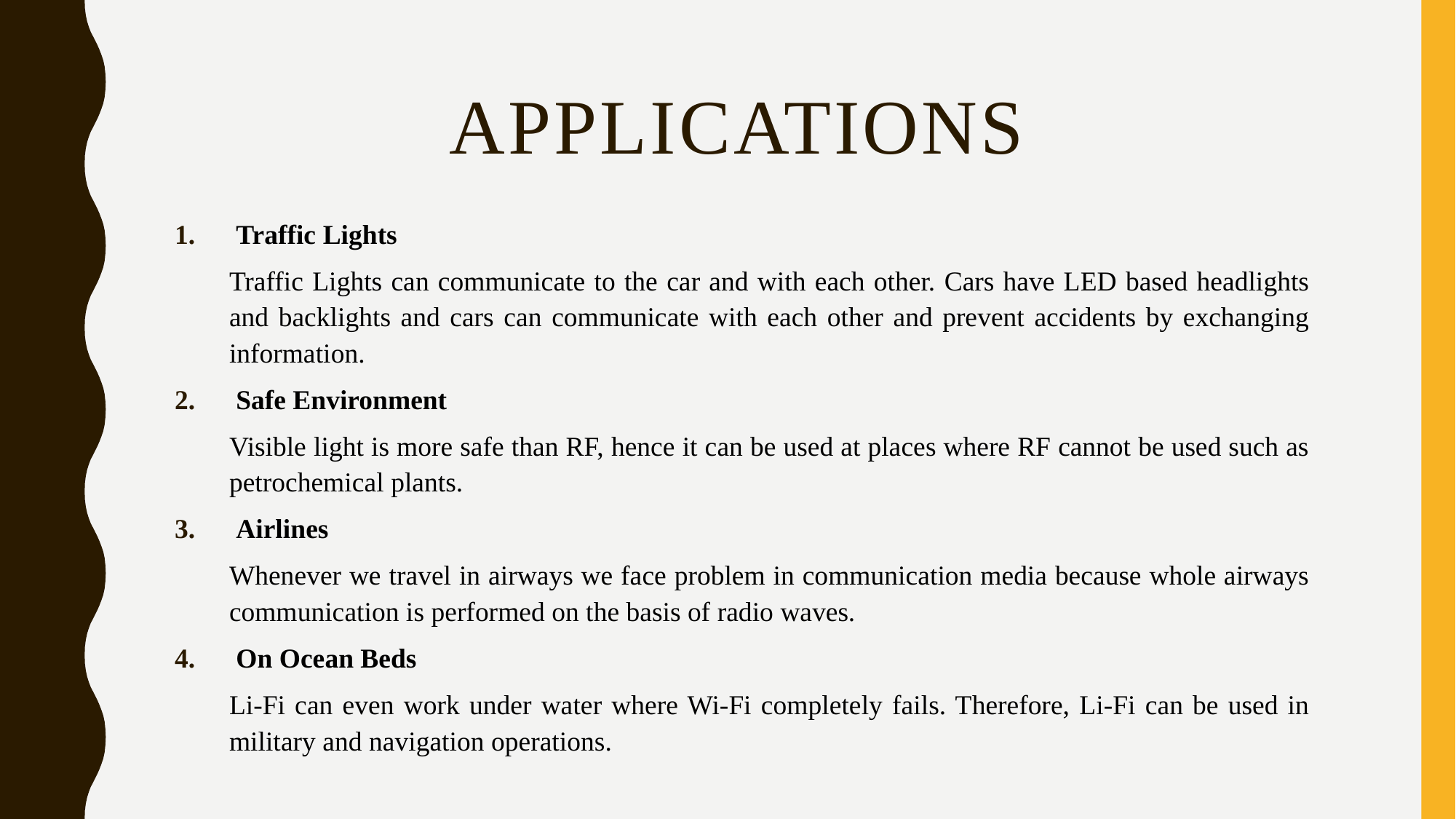

# Applications
Traffic Lights
Traffic Lights can communicate to the car and with each other. Cars have LED based headlights and backlights and cars can communicate with each other and prevent accidents by exchanging information.
Safe Environment
Visible light is more safe than RF, hence it can be used at places where RF cannot be used such as petrochemical plants.
Airlines
Whenever we travel in airways we face problem in communication media because whole airways communication is performed on the basis of radio waves.
On Ocean Beds
Li-Fi can even work under water where Wi-Fi completely fails. Therefore, Li-Fi can be used in military and navigation operations.